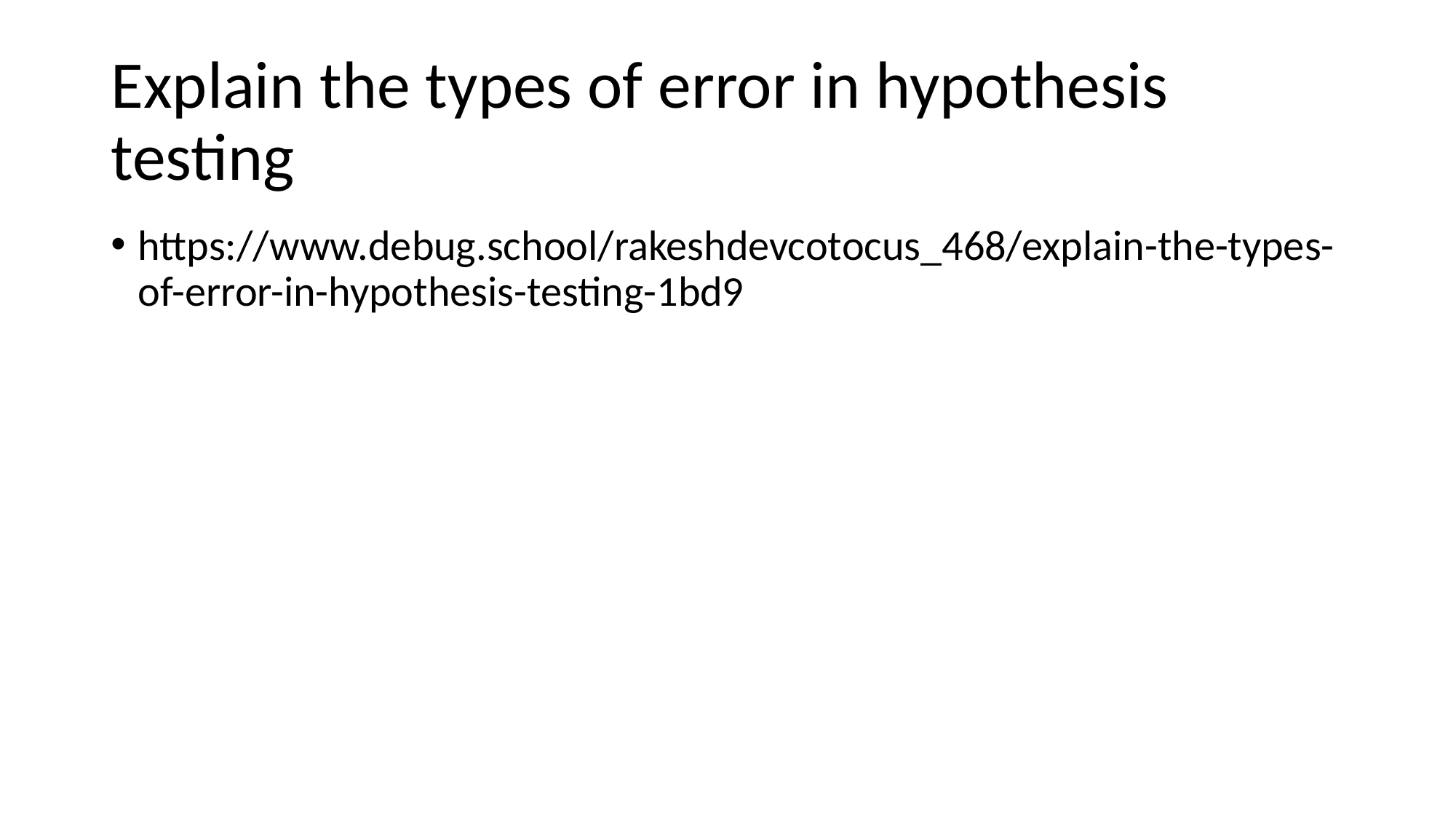

# Explain the types of error in hypothesis testing
https://www.debug.school/rakeshdevcotocus_468/explain-the-types-of-error-in-hypothesis-testing-1bd9